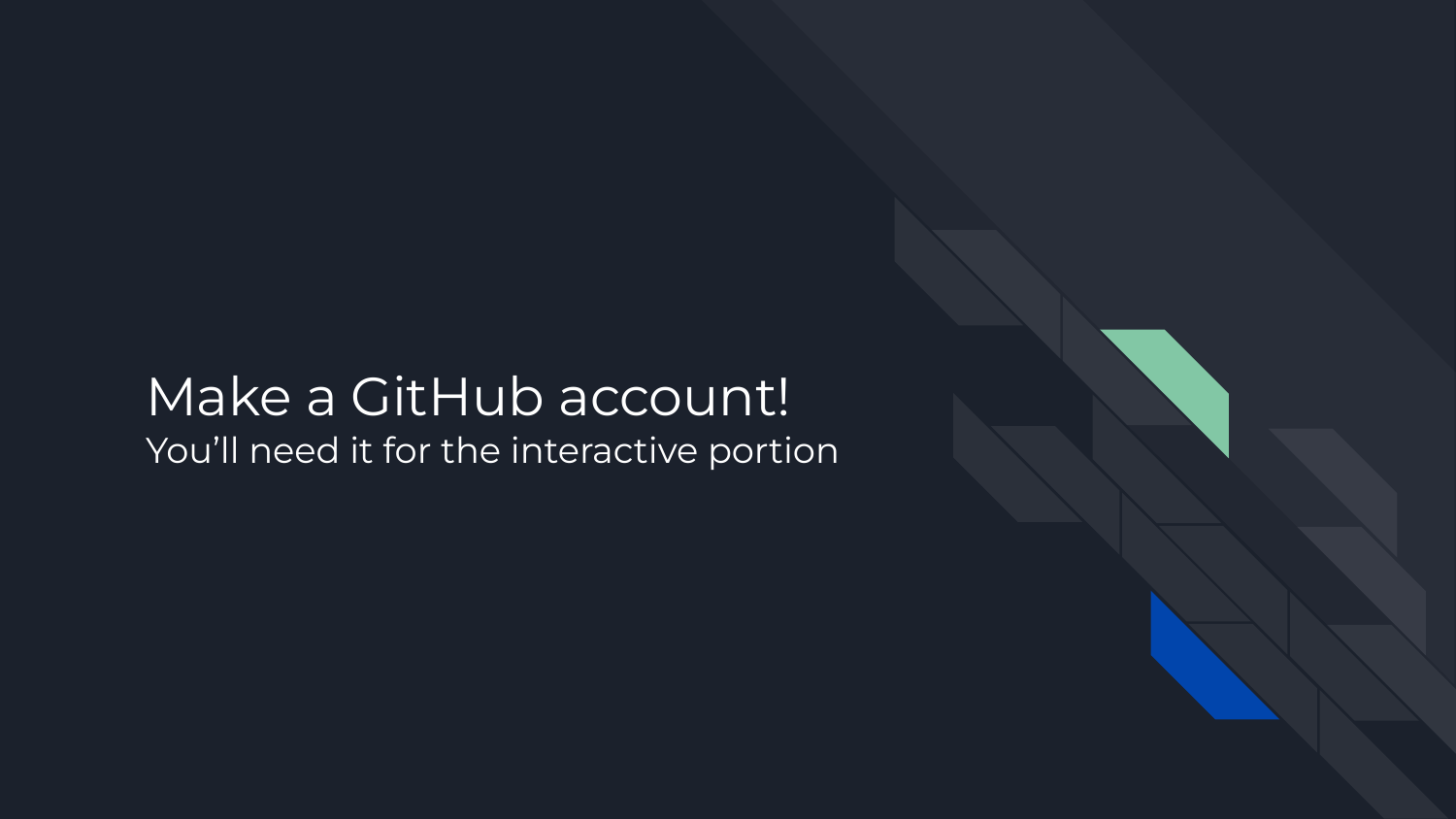

# Make a GitHub account!
You’ll need it for the interactive portion